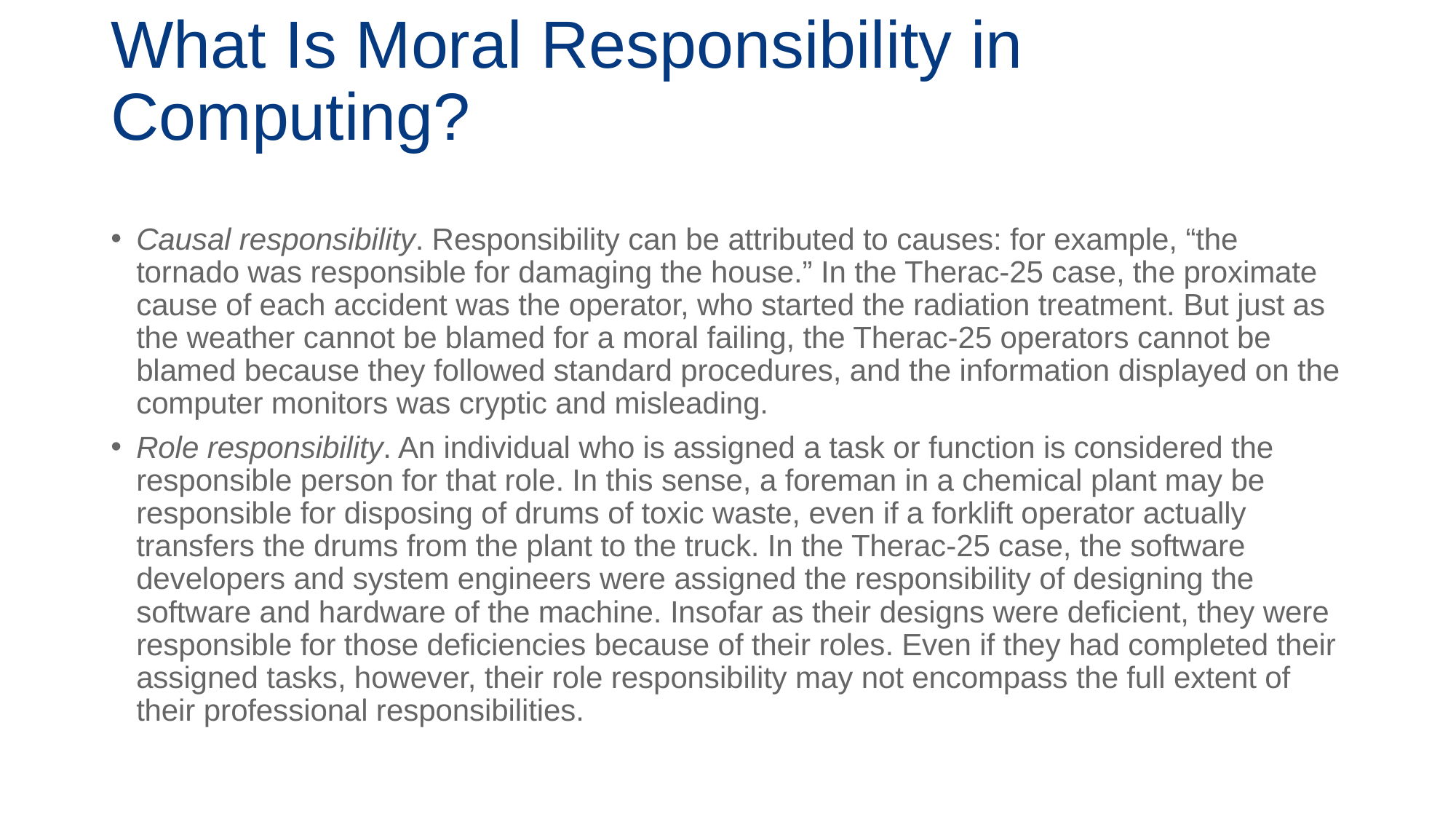

# What Is Moral Responsibility in Computing?
Causal responsibility. Responsibility can be attributed to causes: for example, “the tornado was responsible for damaging the house.” In the Therac-25 case, the proximate cause of each accident was the operator, who started the radiation treatment. But just as the weather cannot be blamed for a moral failing, the Therac-25 operators cannot be blamed because they followed standard procedures, and the information displayed on the computer monitors was cryptic and misleading.
Role responsibility. An individual who is assigned a task or function is considered the responsible person for that role. In this sense, a foreman in a chemical plant may be responsible for disposing of drums of toxic waste, even if a forklift operator actually transfers the drums from the plant to the truck. In the Therac-25 case, the software developers and system engineers were assigned the responsibility of designing the software and hardware of the machine. Insofar as their designs were deficient, they were responsible for those deficiencies because of their roles. Even if they had completed their assigned tasks, however, their role responsibility may not encompass the full extent of their professional responsibilities.